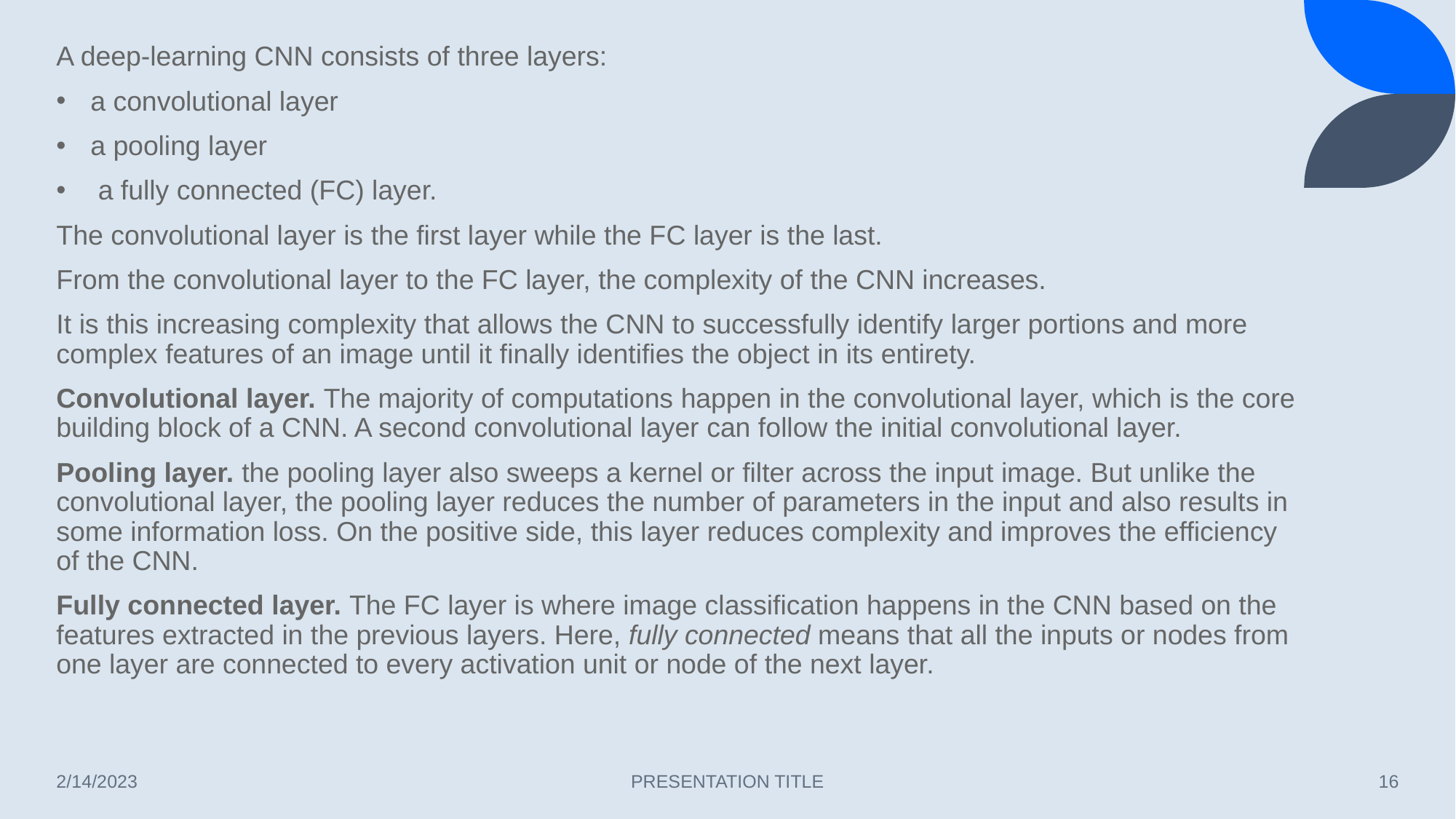

A deep-learning CNN consists of three layers:
a convolutional layer
a pooling layer
 a fully connected (FC) layer.
The convolutional layer is the first layer while the FC layer is the last.
From the convolutional layer to the FC layer, the complexity of the CNN increases.
It is this increasing complexity that allows the CNN to successfully identify larger portions and more complex features of an image until it finally identifies the object in its entirety.
Convolutional layer. The majority of computations happen in the convolutional layer, which is the core building block of a CNN. A second convolutional layer can follow the initial convolutional layer.
Pooling layer. the pooling layer also sweeps a kernel or filter across the input image. But unlike the convolutional layer, the pooling layer reduces the number of parameters in the input and also results in some information loss. On the positive side, this layer reduces complexity and improves the efficiency of the CNN.
Fully connected layer. The FC layer is where image classification happens in the CNN based on the features extracted in the previous layers. Here, fully connected means that all the inputs or nodes from one layer are connected to every activation unit or node of the next layer.
2/14/2023
PRESENTATION TITLE
16